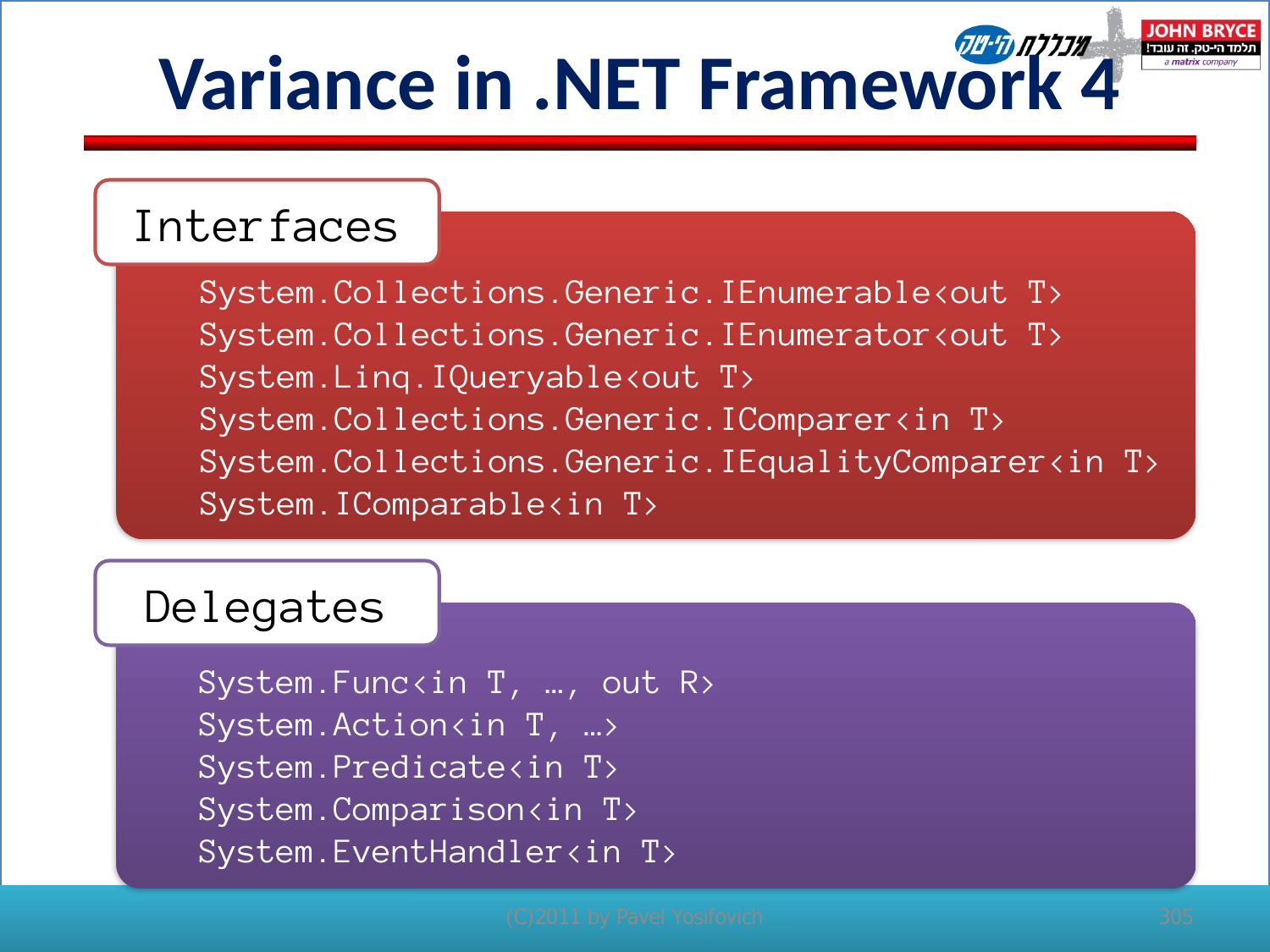

# Variance in .NET Framework 4
Interfaces

System.Collections.Generic.IEnumerable<out T>
System.Collections.Generic.IEnumerator<out T>
System.Linq.IQueryable<out T>
System.Collections.Generic.IComparer<in T>
System.Collections.Generic.IEqualityComparer<in T>
System.IComparable<in T>
Delegates

System.Func<in T, …, out R>
System.Action<in T, …>
System.Predicate<in T>
System.Comparison<in T>
System.EventHandler<in T>
(C)2011 by Pavel Yosifovich
305